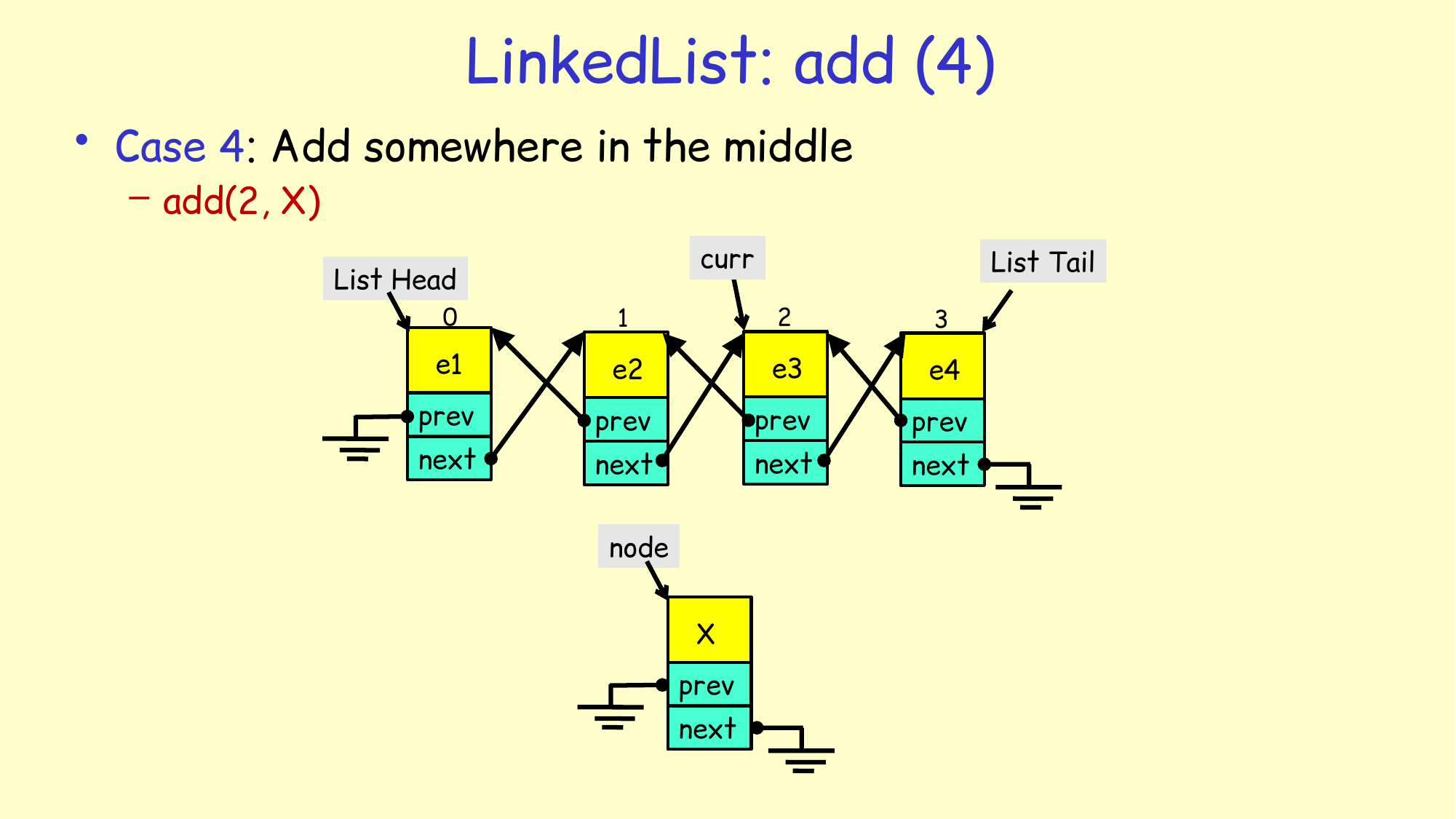

# LinkedList: add (4)
Case 4: Add somewhere in the middle
add(2, X)

curr
List Tail
List Head
0
2
1
3

e1
e3
e2
e4
prev
prev
prev
prev

next
next
next
next

node

X
prev

next